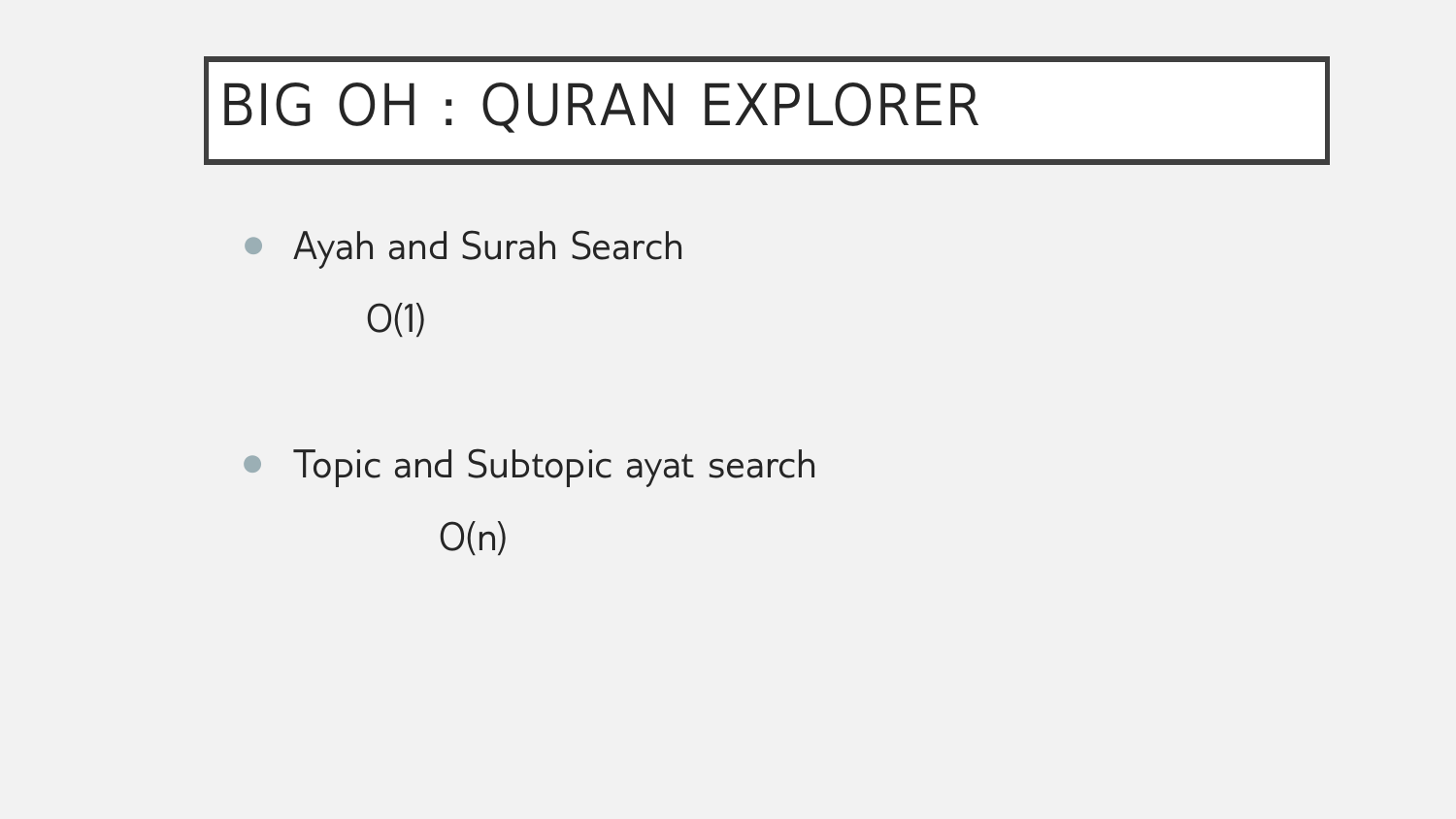

# Big Oh : Quran EXPLORER
Ayah and Surah Search
	O(1)

Topic and Subtopic ayat search
	O(n)